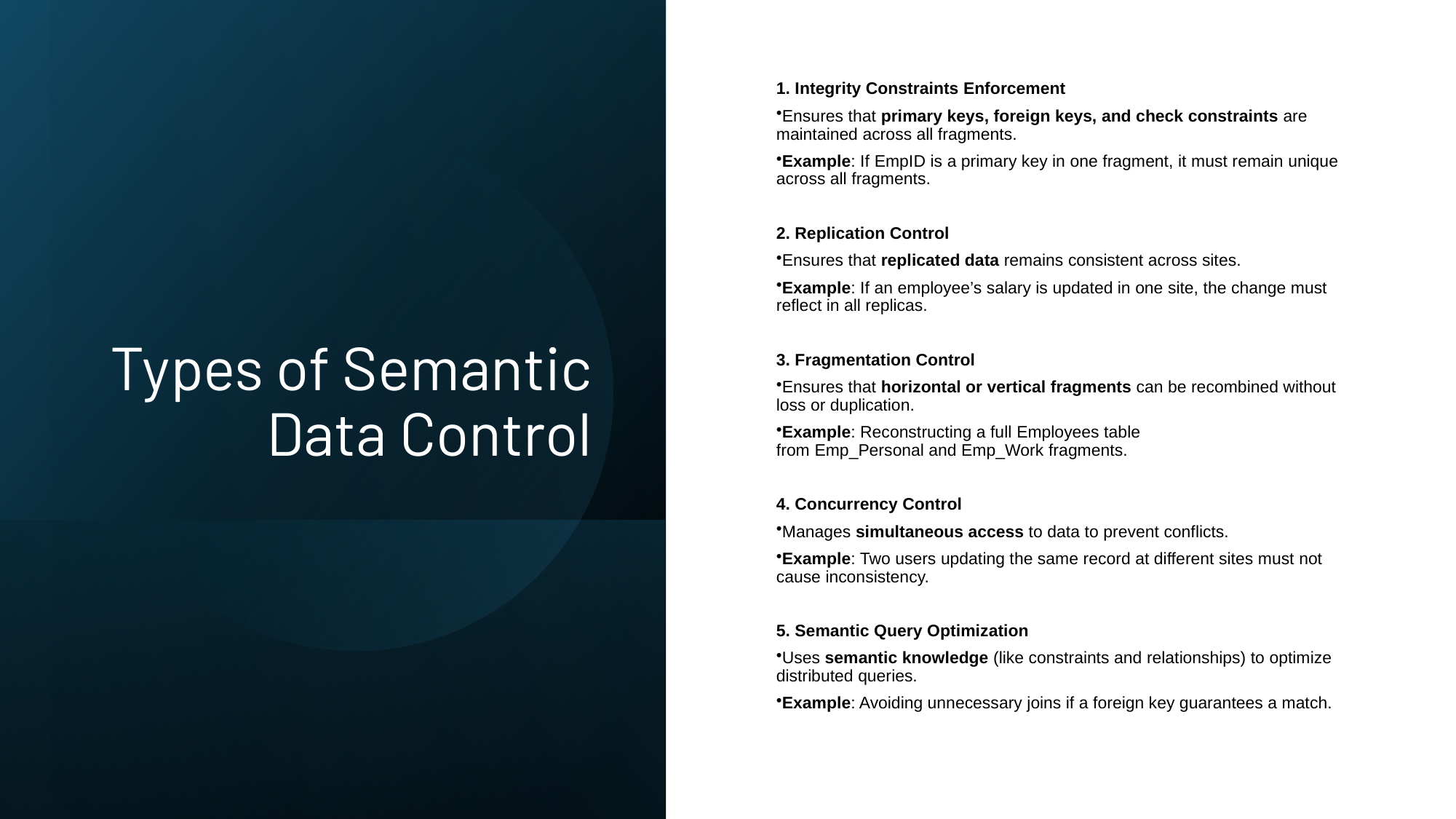

# Types of Semantic Data Control

1. Integrity Constraints Enforcement
Ensures that primary keys, foreign keys, and check constraints are maintained across all fragments.
Example: If EmpID is a primary key in one fragment, it must remain unique across all fragments.

2. Replication Control
Ensures that replicated data remains consistent across sites.
Example: If an employee’s salary is updated in one site, the change must reflect in all replicas.

3. Fragmentation Control
Ensures that horizontal or vertical fragments can be recombined without loss or duplication.
Example: Reconstructing a full Employees table from Emp_Personal and Emp_Work fragments.

4. Concurrency Control
Manages simultaneous access to data to prevent conflicts.
Example: Two users updating the same record at different sites must not cause inconsistency.

5. Semantic Query Optimization
Uses semantic knowledge (like constraints and relationships) to optimize distributed queries.
Example: Avoiding unnecessary joins if a foreign key guarantees a match.